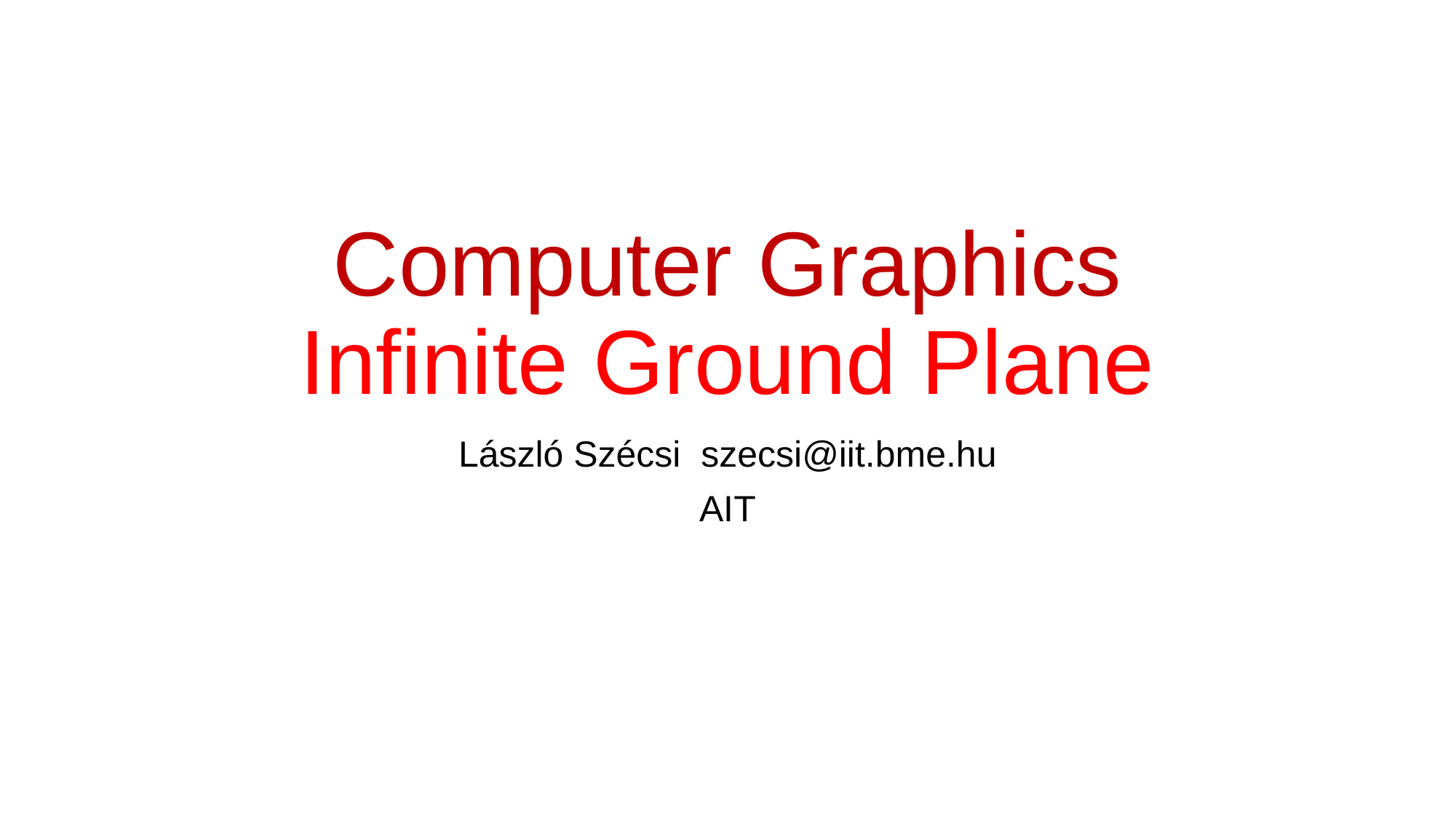

# Computer Graphics Infinite Ground Plane
László Szécsi  szecsi@iit.bme.hu
AIT